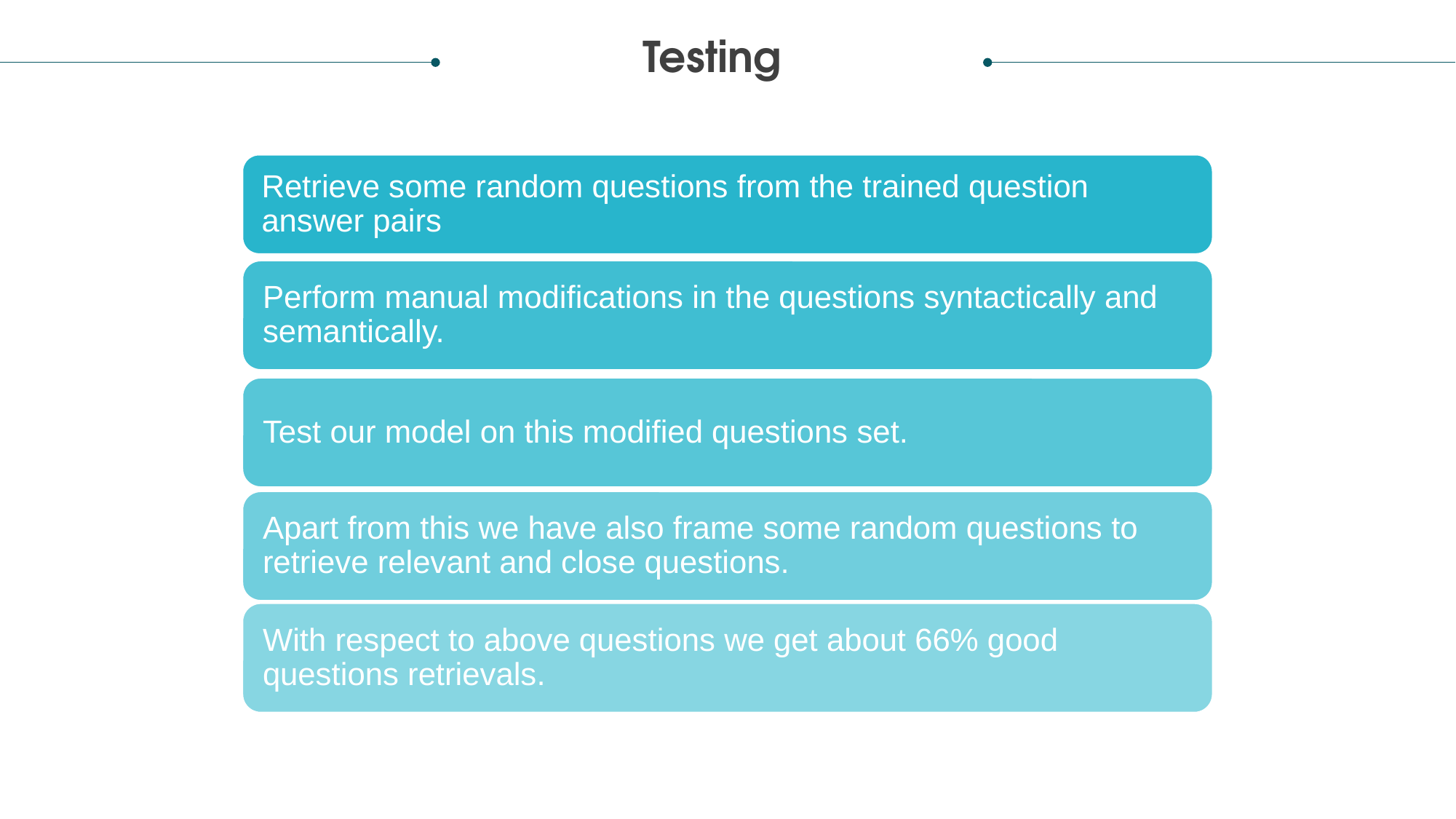

Testing
Retrieve some random questions from the trained question answer pairs
Perform manual modifications in the questions syntactically and semantically.
Test our model on this modified questions set.
Apart from this we have also frame some random questions to retrieve relevant and close questions.
With respect to above questions we get about 66% good questions retrievals.